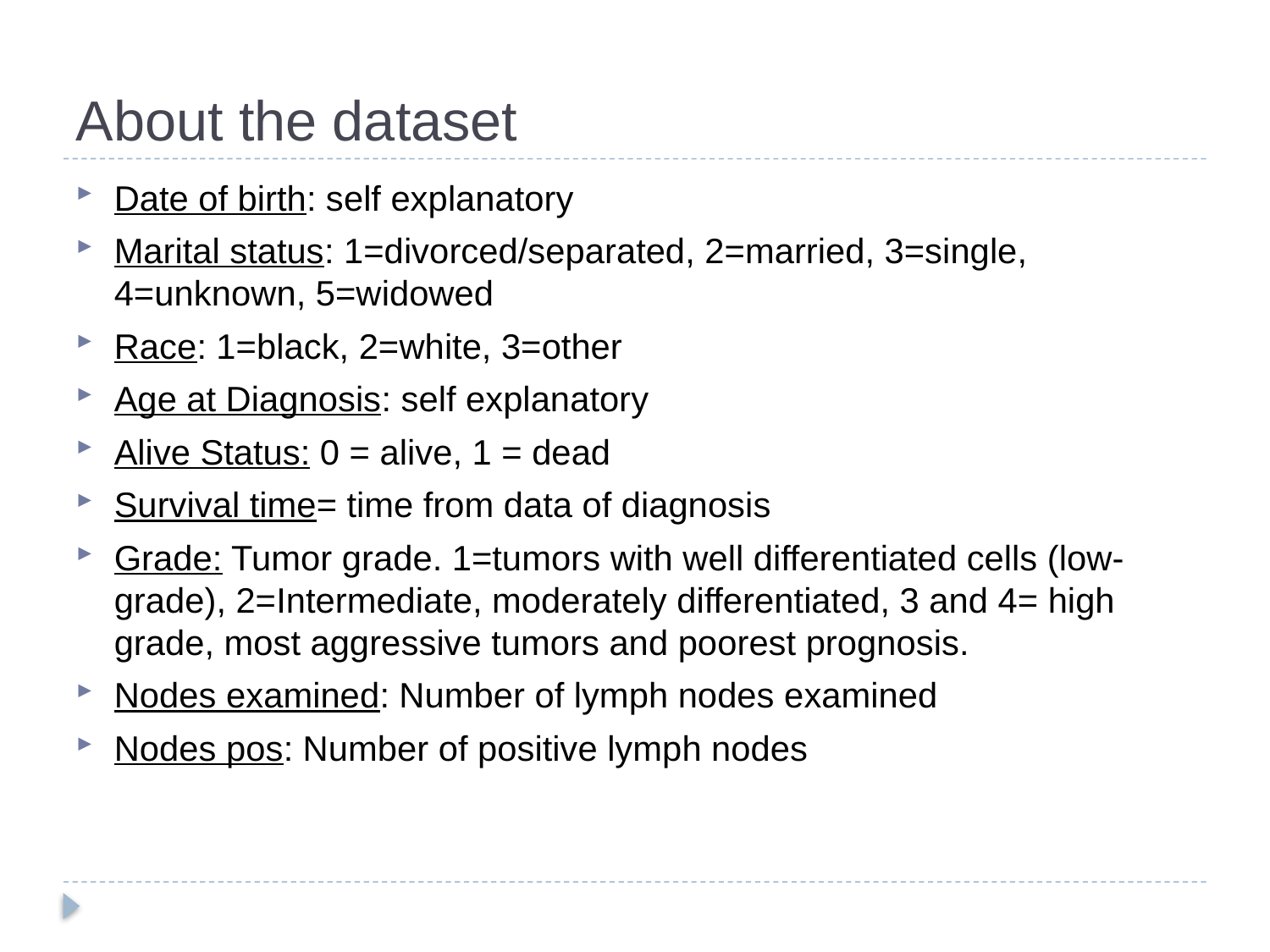

# About the dataset
Date of birth: self explanatory
Marital status: 1=divorced/separated, 2=married, 3=single, 4=unknown, 5=widowed
Race: 1=black, 2=white, 3=other
Age at Diagnosis: self explanatory
Alive Status: 0 = alive, 1 = dead
Survival time= time from data of diagnosis
Grade: Tumor grade. 1=tumors with well differentiated cells (low-grade), 2=Intermediate, moderately differentiated, 3 and 4= high grade, most aggressive tumors and poorest prognosis.
Nodes examined: Number of lymph nodes examined
Nodes pos: Number of positive lymph nodes